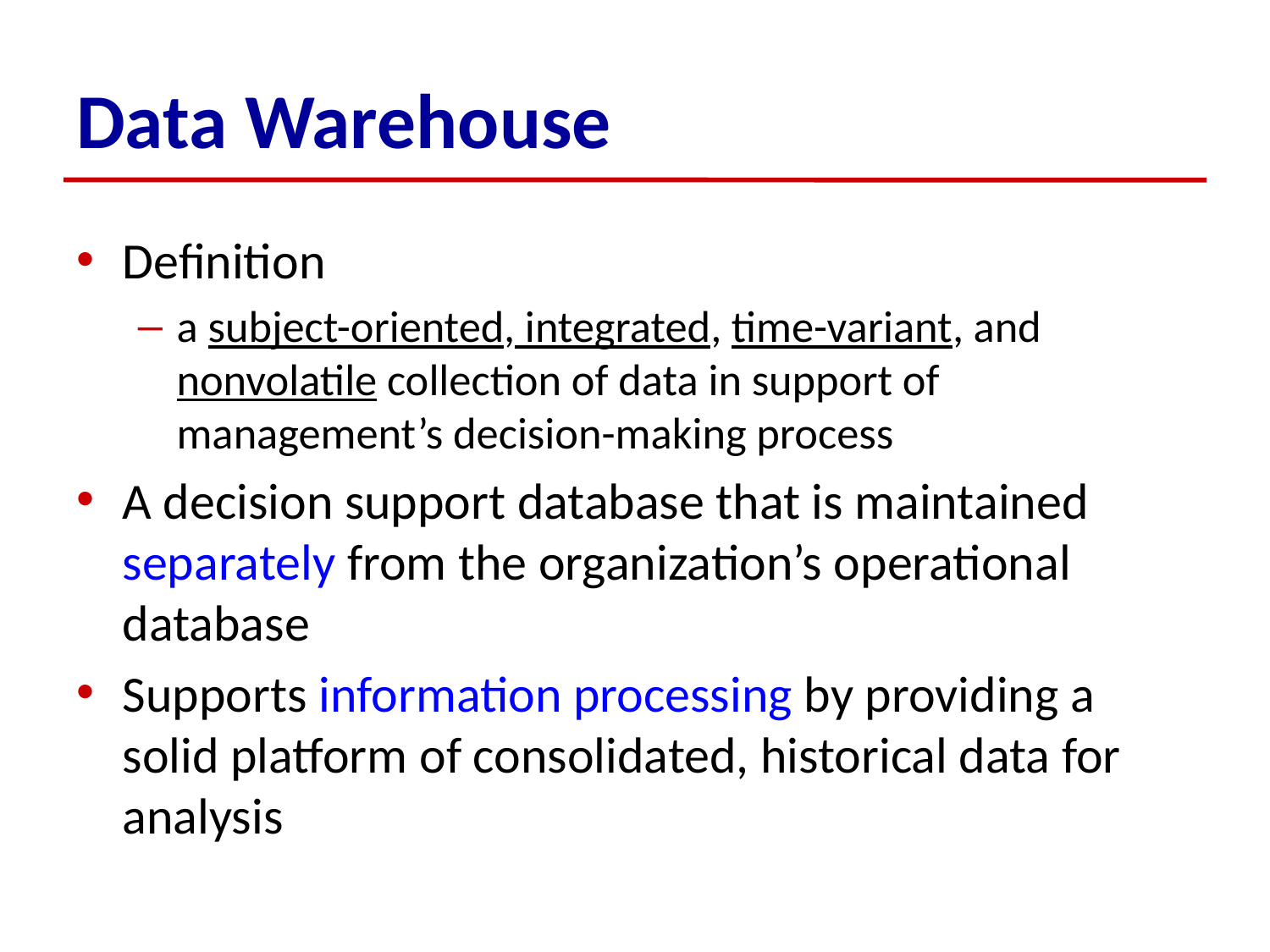

# Data Warehouse
Definition
a subject-oriented, integrated, time-variant, and nonvolatile collection of data in support of management’s decision-making process
A decision support database that is maintained separately from the organization’s operational database
Supports information processing by providing a solid platform of consolidated, historical data for analysis